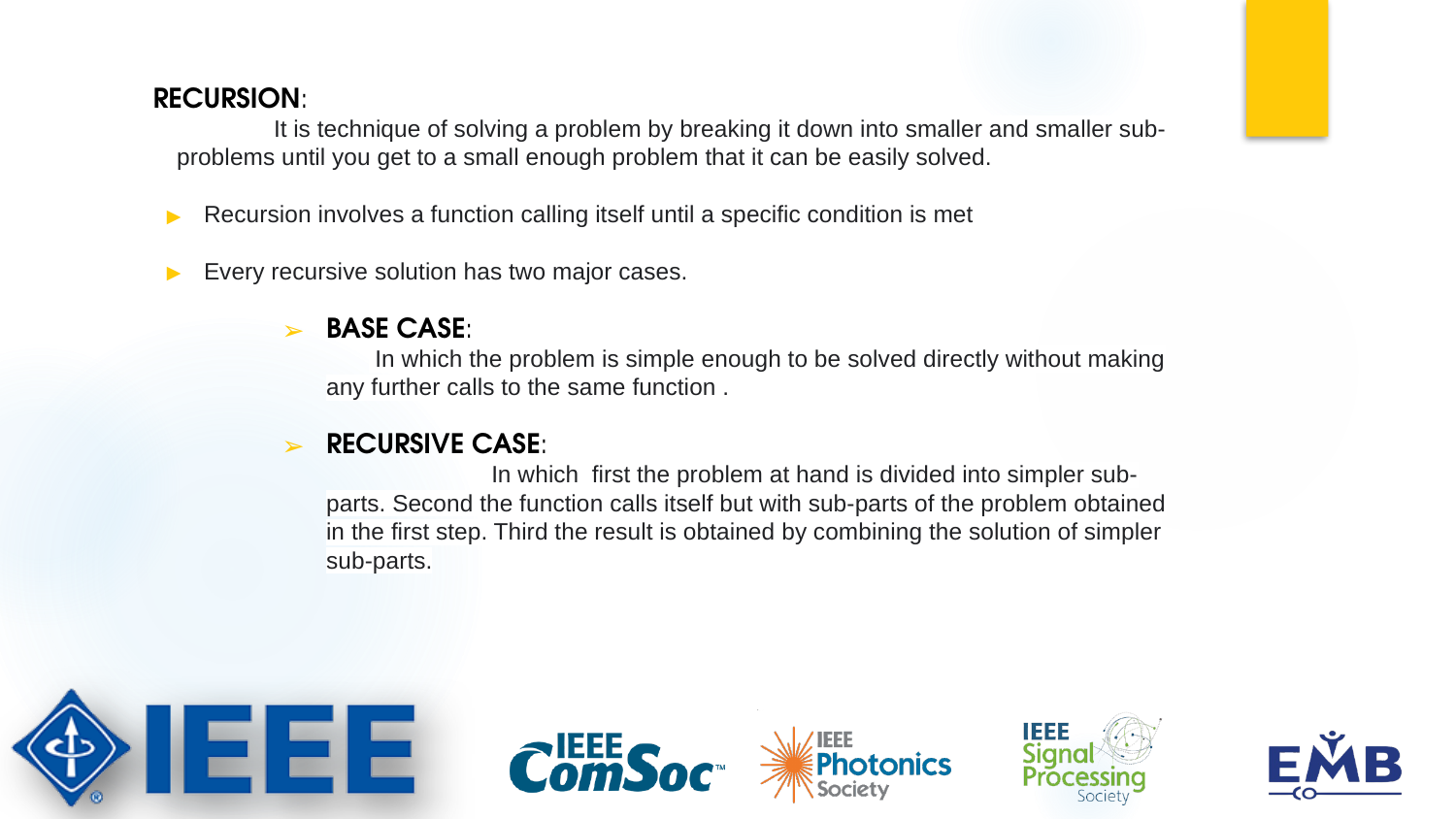

RECURSION:
		                It is technique of solving a problem by breaking it down into smaller and smaller sub-problems until you get to a small enough problem that it can be easily solved.

Recursion involves a function calling itself until a specific condition is met

Every recursive solution has two major cases.

BASE CASE:
	        In which the problem is simple enough to be solved directly without making any further calls to the same function .

RECURSIVE CASE:
	       	       In which  first the problem at hand is divided into simpler sub-parts. Second the function calls itself but with sub-parts of the problem obtained in the first step. Third the result is obtained by combining the solution of simpler sub-parts.